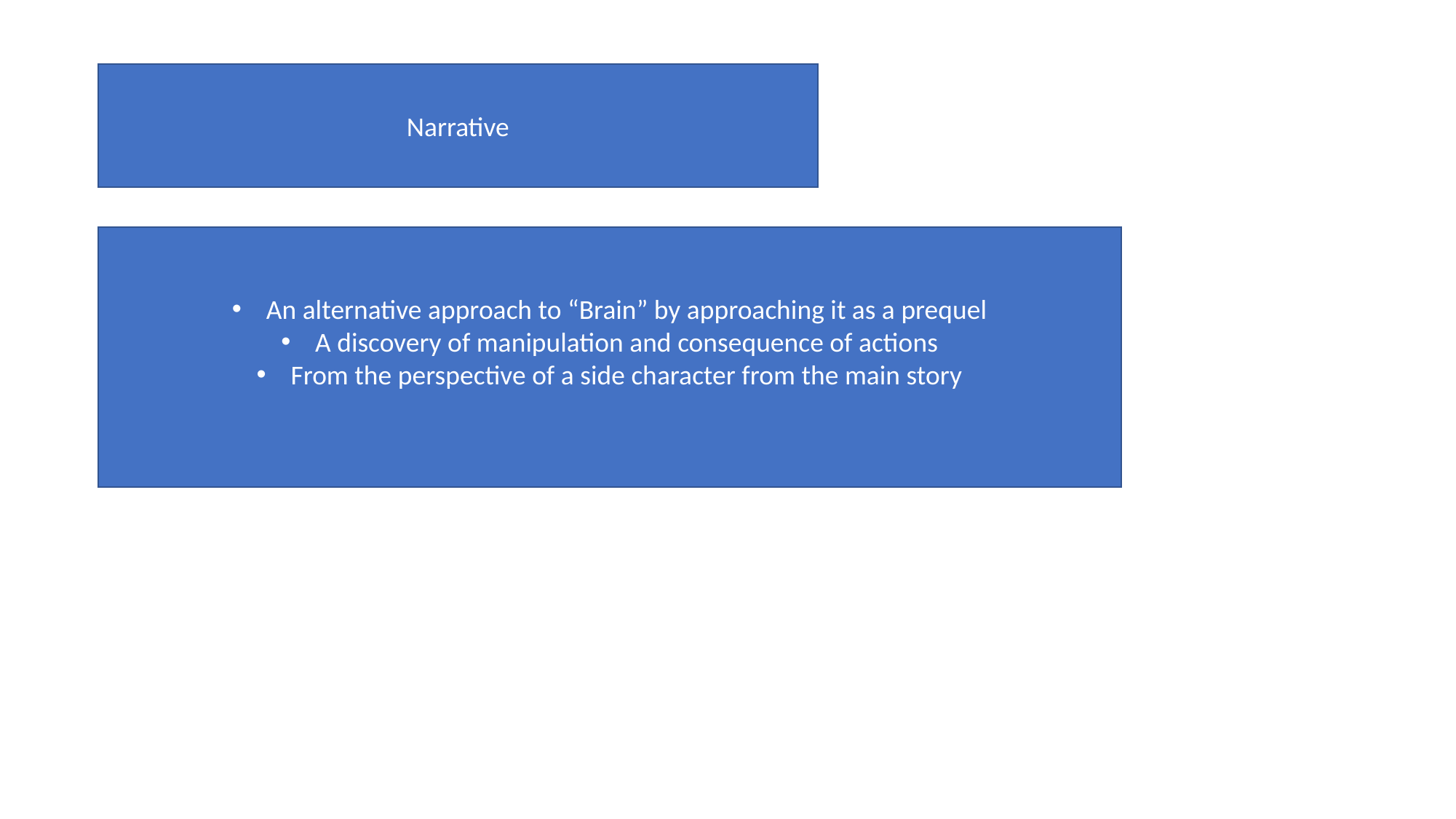

Narrative
An alternative approach to “Brain” by approaching it as a prequel
A discovery of manipulation and consequence of actions
From the perspective of a side character from the main story